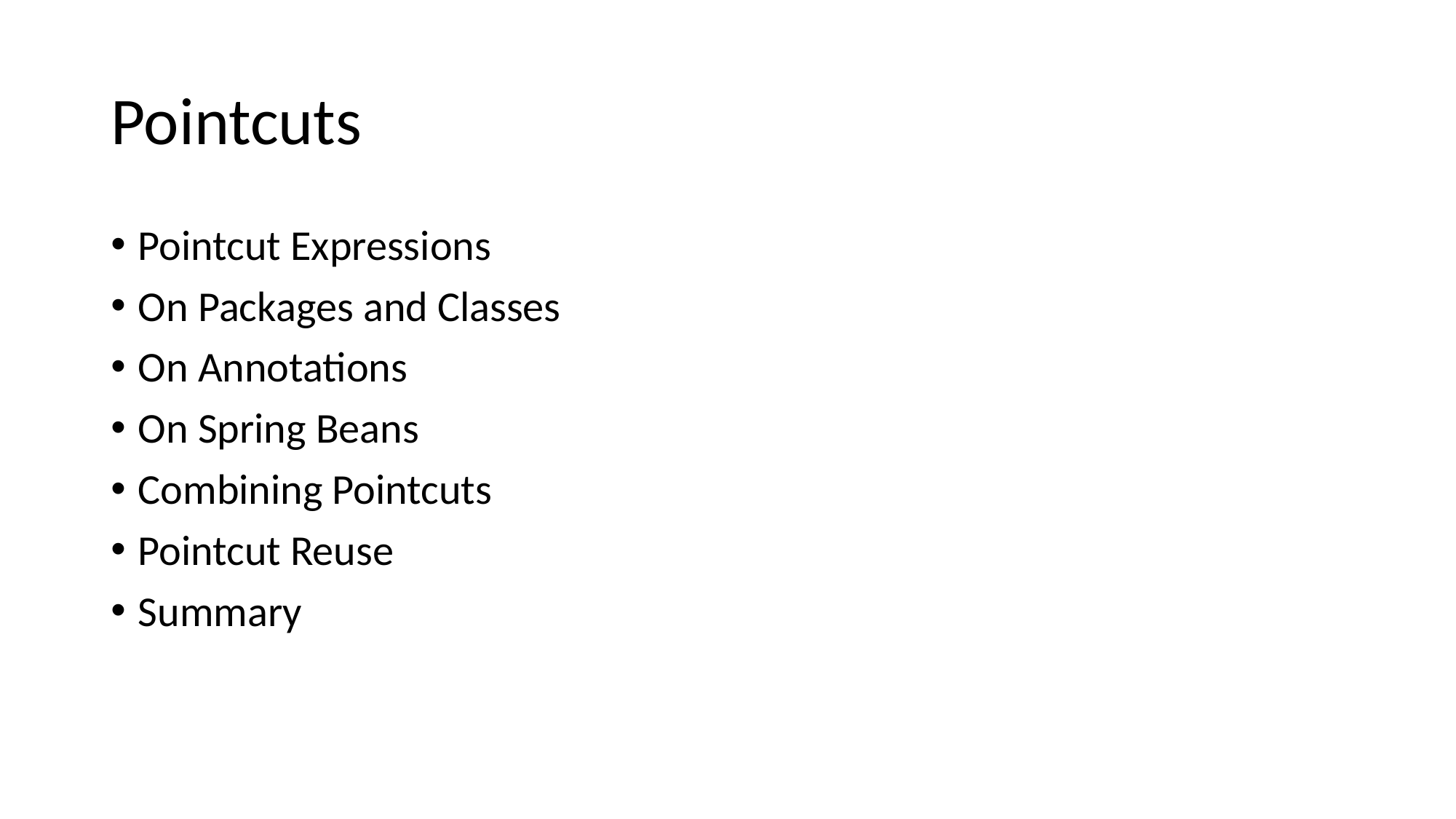

# Pointcuts
Pointcut Expressions
On Packages and Classes
On Annotations
On Spring Beans
Combining Pointcuts
Pointcut Reuse
Summary